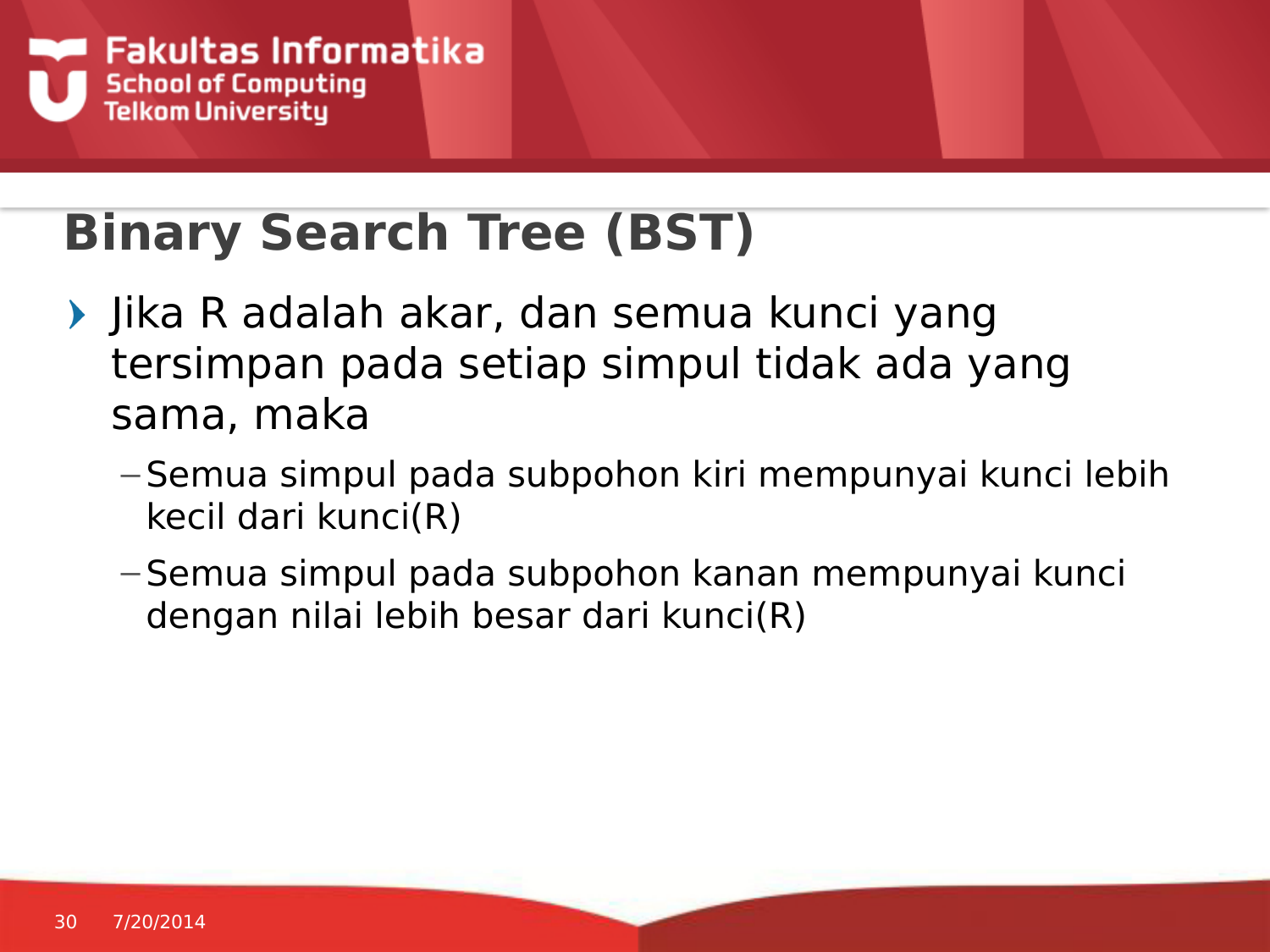

# Binary Search Tree (BST)
Jika R adalah akar, dan semua kunci yang tersimpan pada setiap simpul tidak ada yang sama, maka
Semua simpul pada subpohon kiri mempunyai kunci lebih kecil dari kunci(R)
Semua simpul pada subpohon kanan mempunyai kunci dengan nilai lebih besar dari kunci(R)

30
7/20/2014